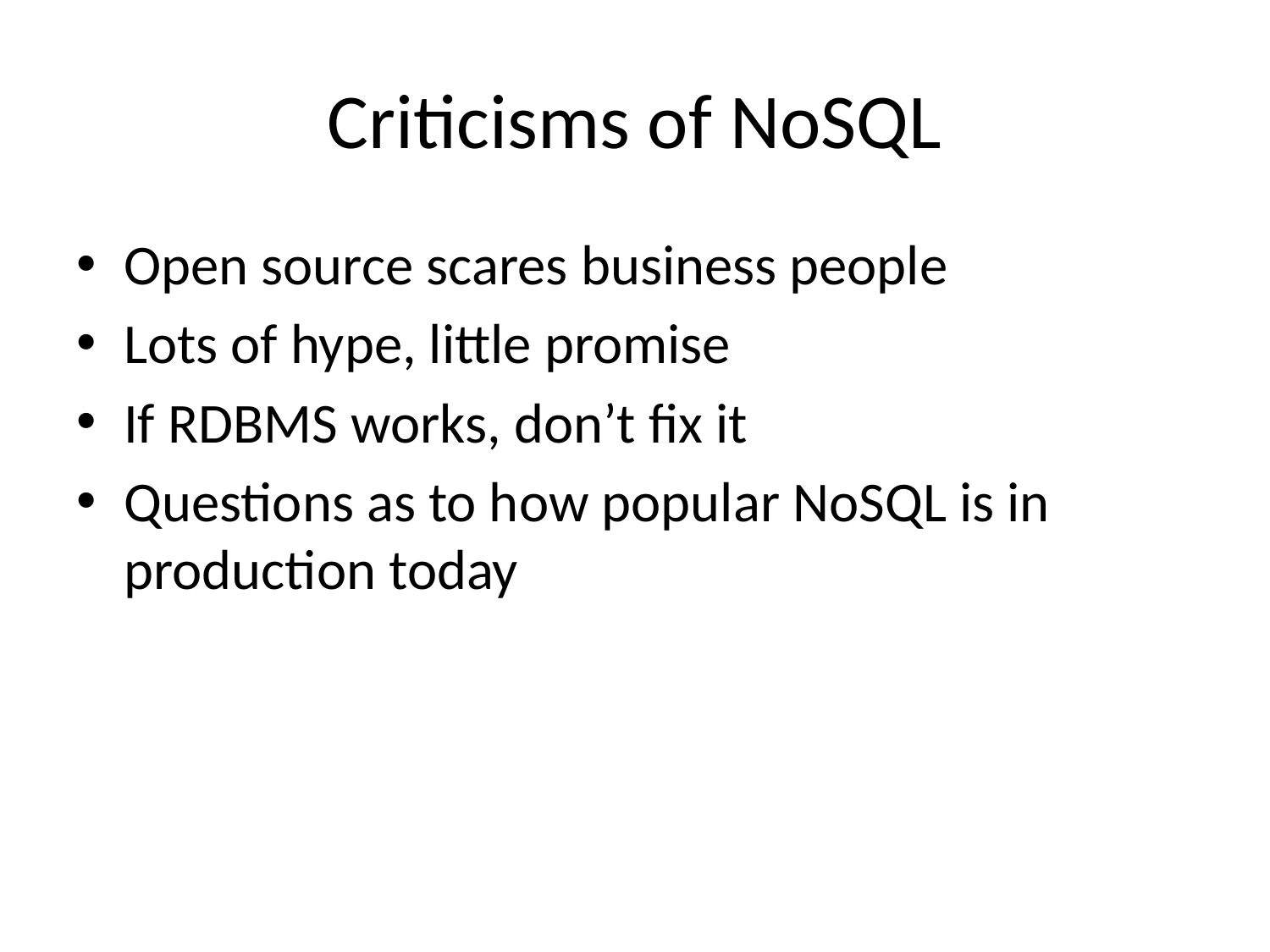

# Criticisms of NoSQL
Open source scares business people
Lots of hype, little promise
If RDBMS works, don’t fix it
Questions as to how popular NoSQL is in production today